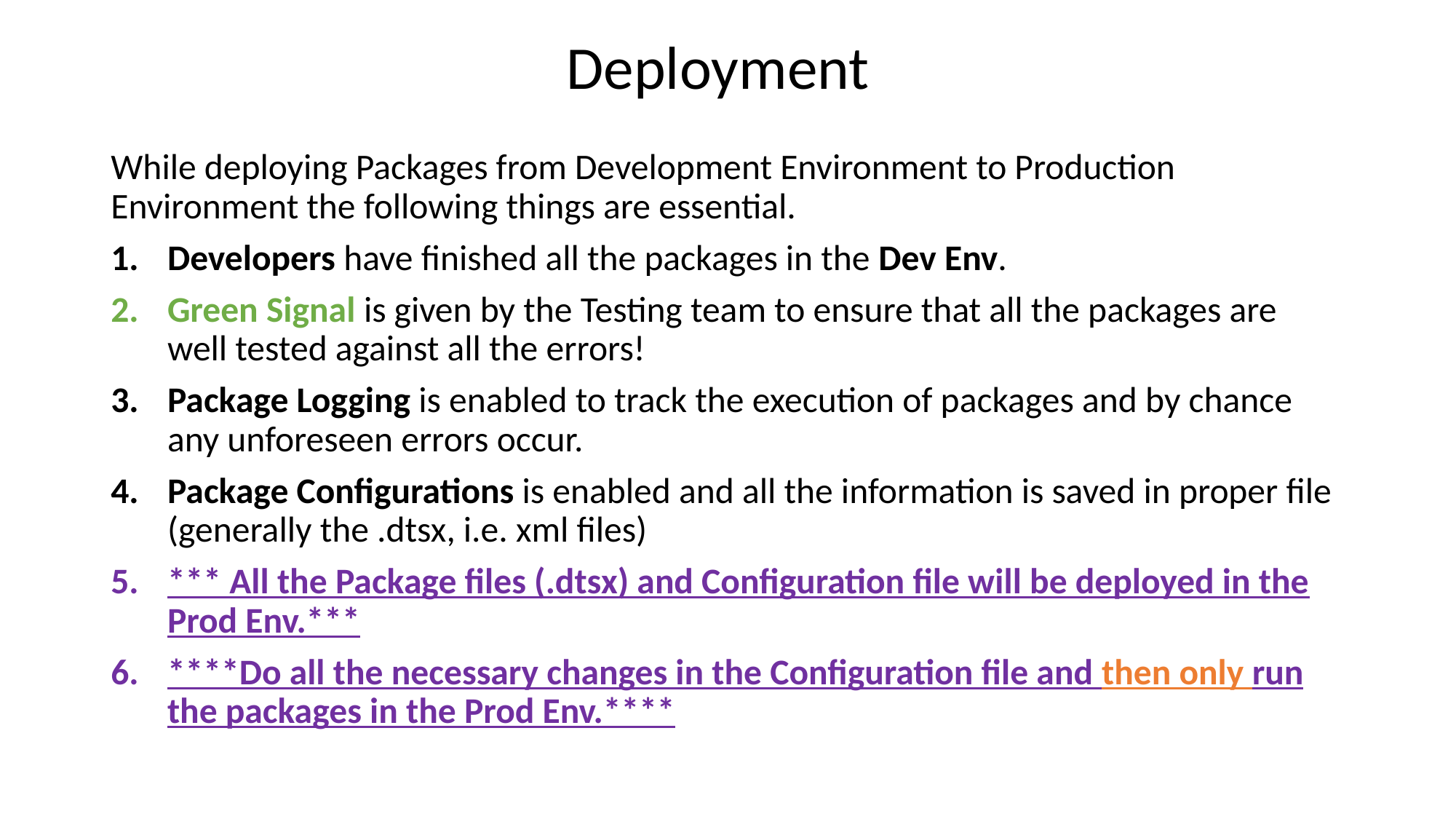

# Deployment
While deploying Packages from Development Environment to Production Environment the following things are essential.
Developers have finished all the packages in the Dev Env.
Green Signal is given by the Testing team to ensure that all the packages are well tested against all the errors!
Package Logging is enabled to track the execution of packages and by chance any unforeseen errors occur.
Package Configurations is enabled and all the information is saved in proper file (generally the .dtsx, i.e. xml files)
*** All the Package files (.dtsx) and Configuration file will be deployed in the Prod Env.***
****Do all the necessary changes in the Configuration file and then only run the packages in the Prod Env.****